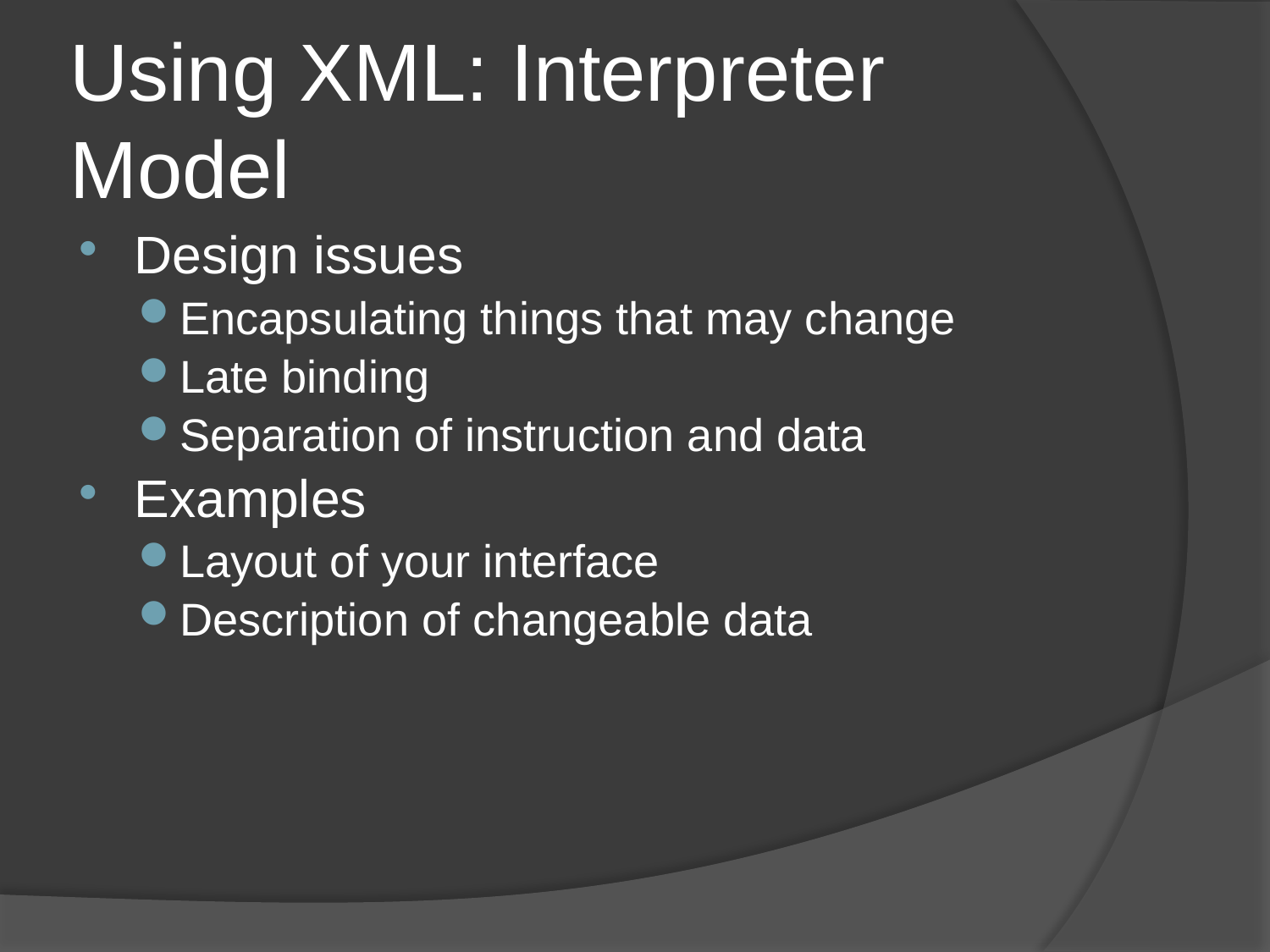

# Using XML: Interpreter Model
Design issues
Encapsulating things that may change
Late binding
Separation of instruction and data
Examples
Layout of your interface
Description of changeable data